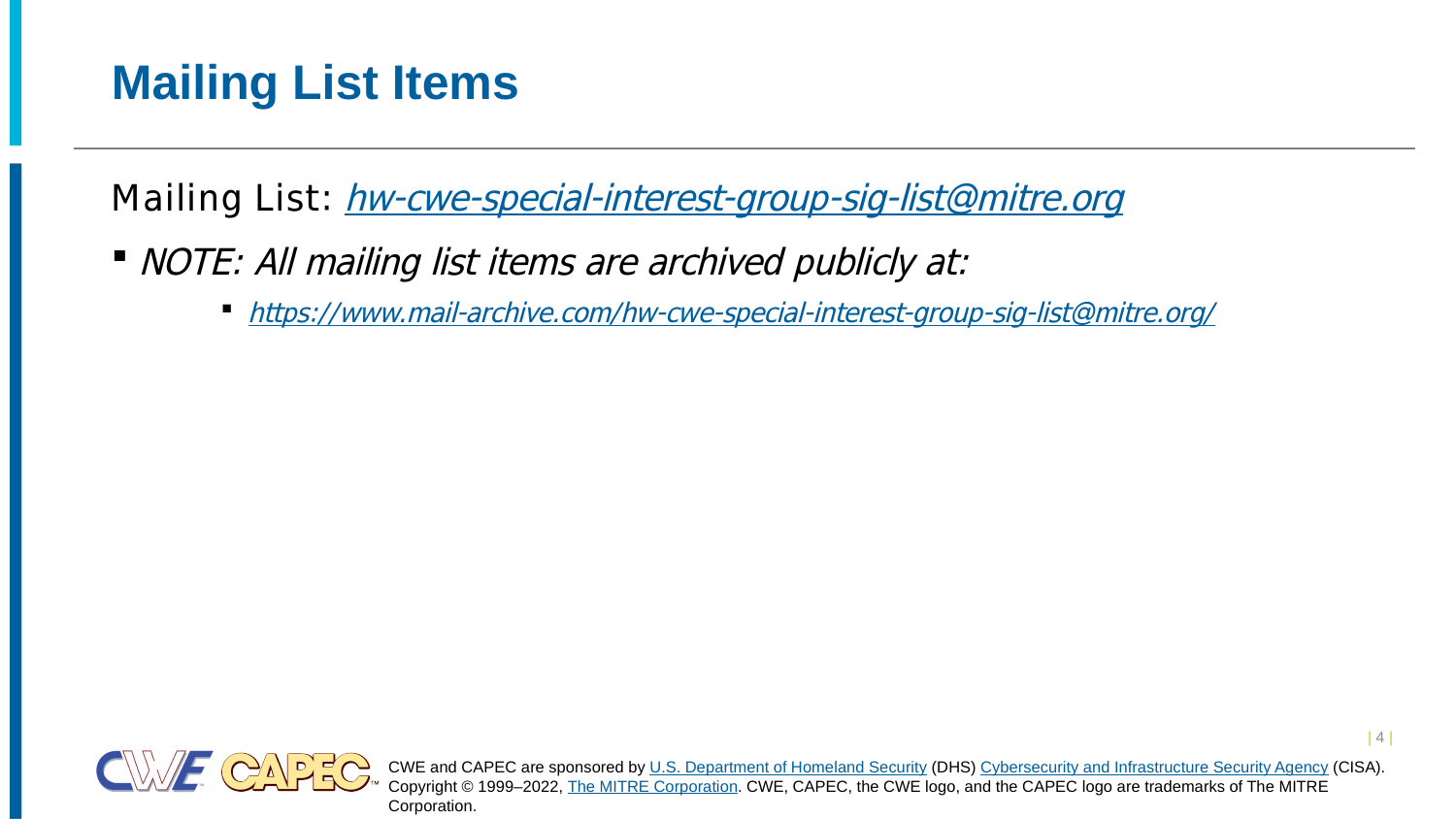

# Mailing List Items
Mailing List: hw-cwe-special-interest-group-sig-list@mitre.org
NOTE: All mailing list items are archived publicly at:
https://www.mail-archive.com/hw-cwe-special-interest-group-sig-list@mitre.org/

| 4 |